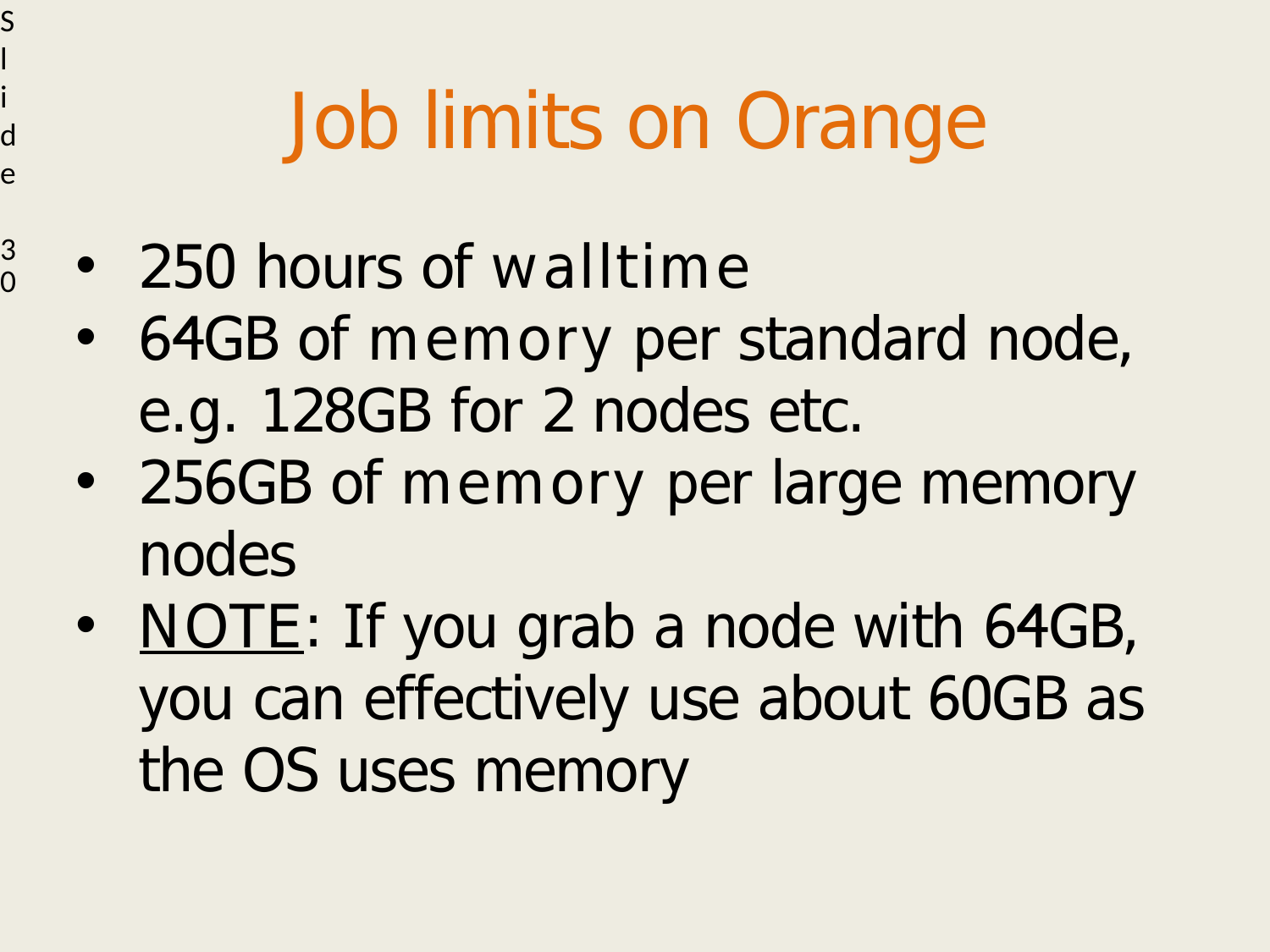

Slide 30
Job limits on Orange
250 hours of walltime
64GB of memory per standard node, e.g. 128GB for 2 nodes etc.
256GB of memory per large memory nodes
NOTE: If you grab a node with 64GB, you can effectively use about 60GB as the OS uses memory